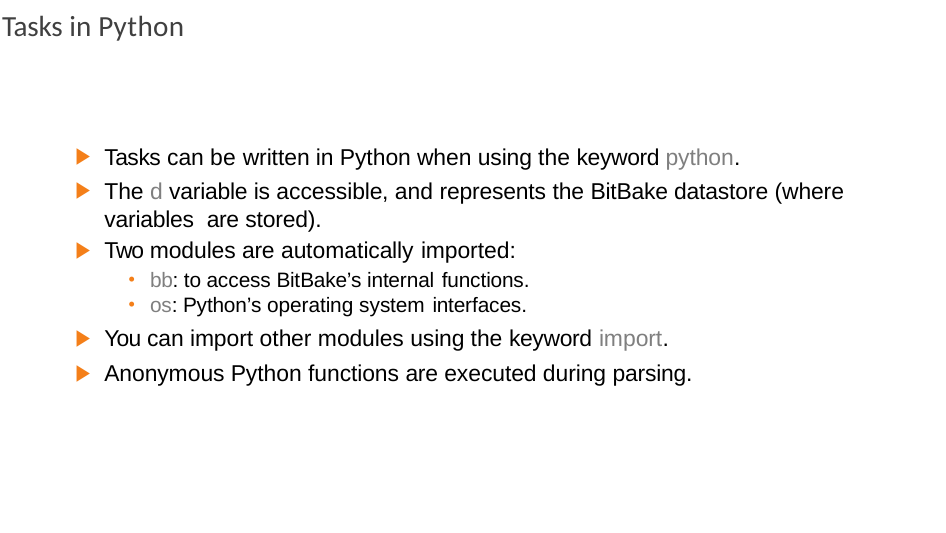

# Tasks in Python
Tasks can be written in Python when using the keyword python.
The d variable is accessible, and represents the BitBake datastore (where variables  are stored).
Two modules are automatically imported:
bb: to access BitBake’s internal functions.
os: Python’s operating system interfaces.
You can import other modules using the keyword import.
Anonymous Python functions are executed during parsing.
213/300
Remake by Mao Huynh